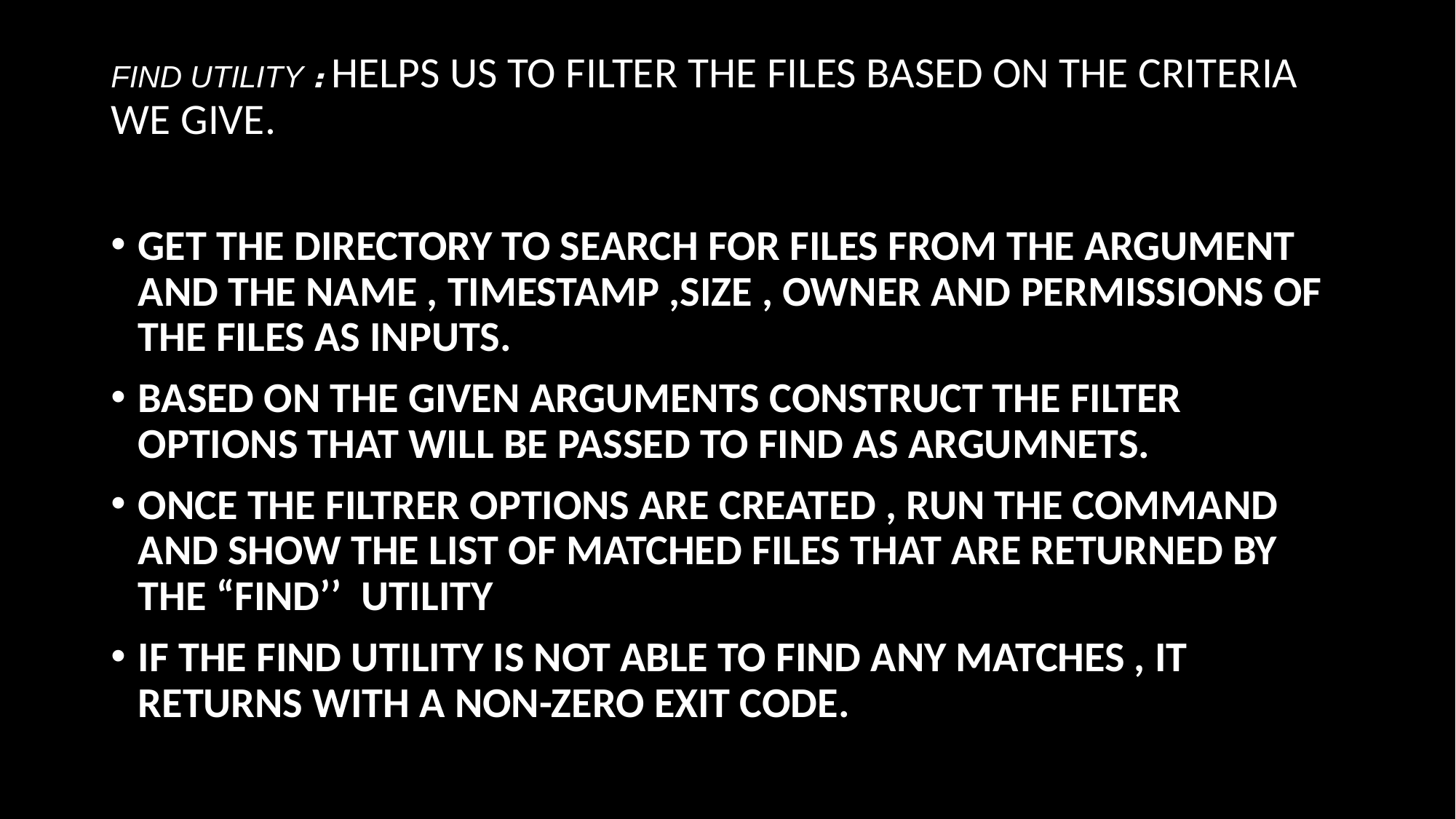

# FIND UTILITY : HELPS US TO FILTER THE FILES BASED ON THE CRITERIA WE GIVE.
GET THE DIRECTORY TO SEARCH FOR FILES FROM THE ARGUMENT AND THE NAME , TIMESTAMP ,SIZE , OWNER AND PERMISSIONS OF THE FILES AS INPUTS.
BASED ON THE GIVEN ARGUMENTS CONSTRUCT THE FILTER OPTIONS THAT WILL BE PASSED TO FIND AS ARGUMNETS.
ONCE THE FILTRER OPTIONS ARE CREATED , RUN THE COMMAND AND SHOW THE LIST OF MATCHED FILES THAT ARE RETURNED BY THE “FIND’’  UTILITY
IF THE FIND UTILITY IS NOT ABLE TO FIND ANY MATCHES , IT RETURNS WITH A NON-ZERO EXIT CODE.